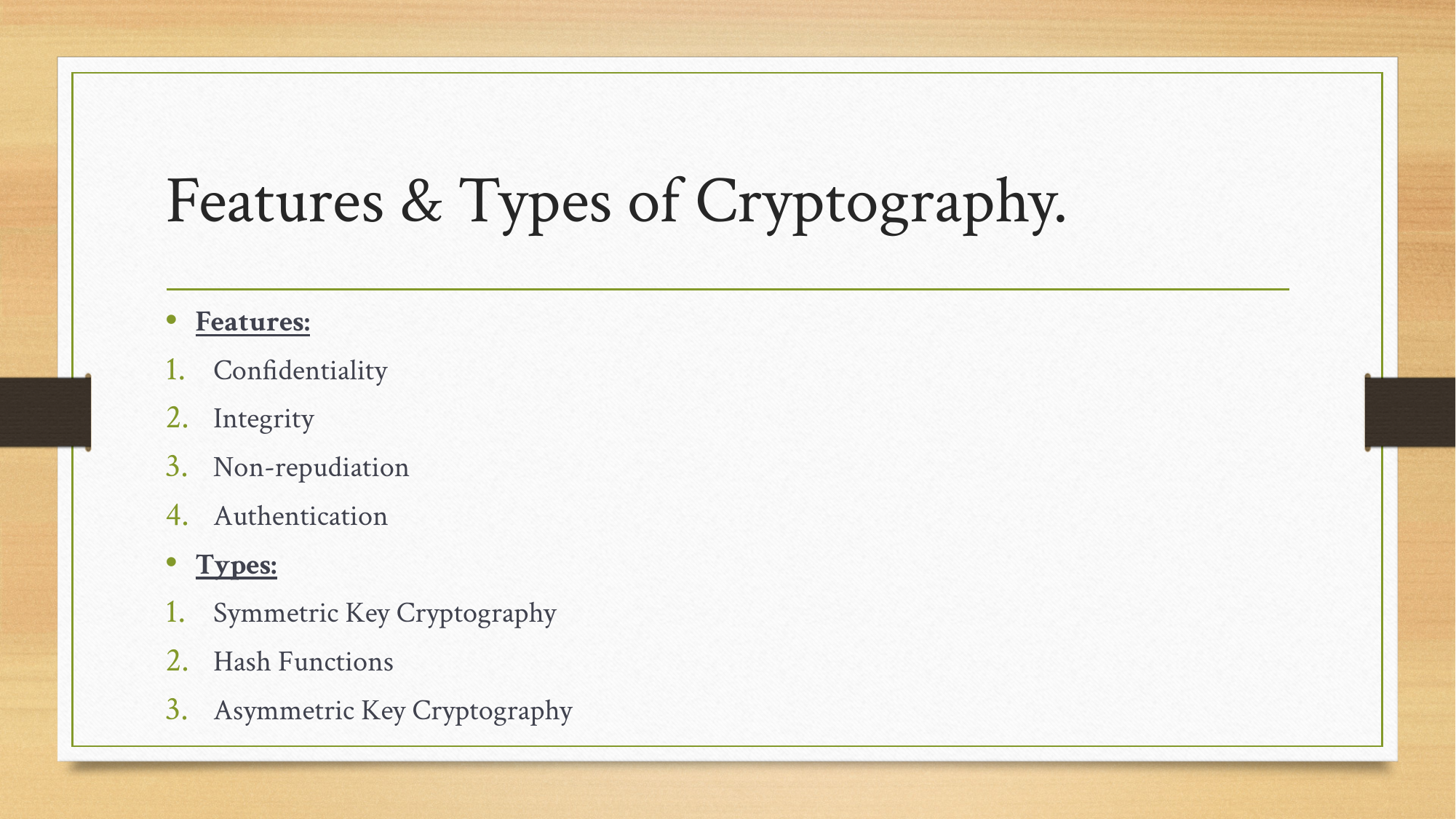

# Features & Types of Cryptography.
Features:
Confidentiality
Integrity
Non-repudiation
Authentication
Types:
Symmetric Key Cryptography
Hash Functions
Asymmetric Key Cryptography